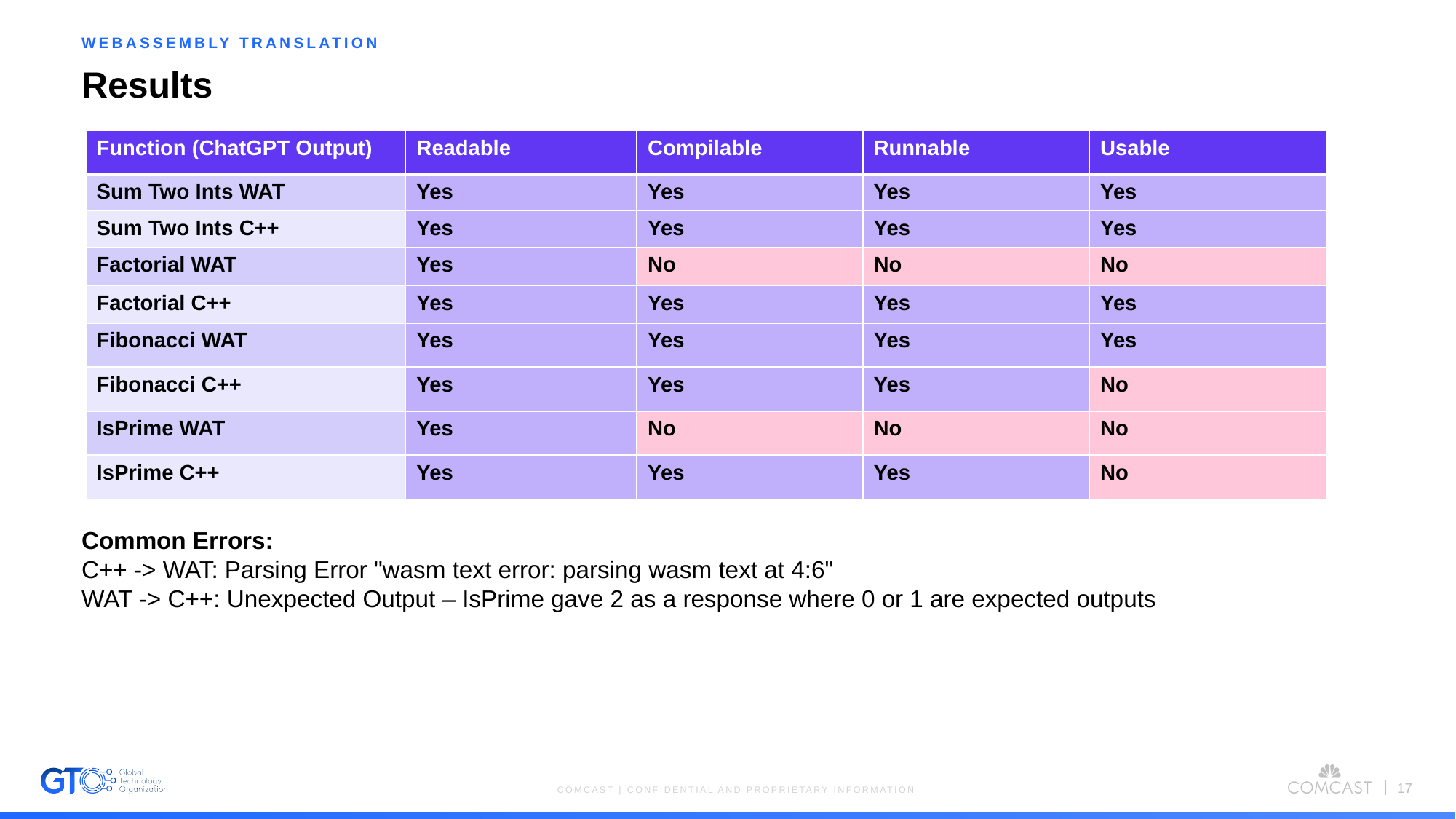

WebAssembly Translation
# Results
| Function (ChatGPT Output) | Readable | Compilable | Runnable | Usable |
| --- | --- | --- | --- | --- |
| Sum Two Ints WAT | Yes | Yes | Yes | Yes |
| Sum Two Ints C++ | Yes | Yes | Yes | Yes |
| Factorial WAT | Yes | No | No | No |
| Factorial C++ | Yes | Yes | Yes | Yes |
| Fibonacci WAT | Yes | Yes | Yes | Yes |
| Fibonacci C++ | Yes | Yes | Yes | No |
| IsPrime WAT | Yes | No | No | No |
| IsPrime C++ | Yes | Yes | Yes | No |
Common Errors:
C++ -> WAT: Parsing Error "wasm text error: parsing wasm text at 4:6"
WAT -> C++: Unexpected Output – IsPrime gave 2 as a response where 0 or 1 are expected outputs